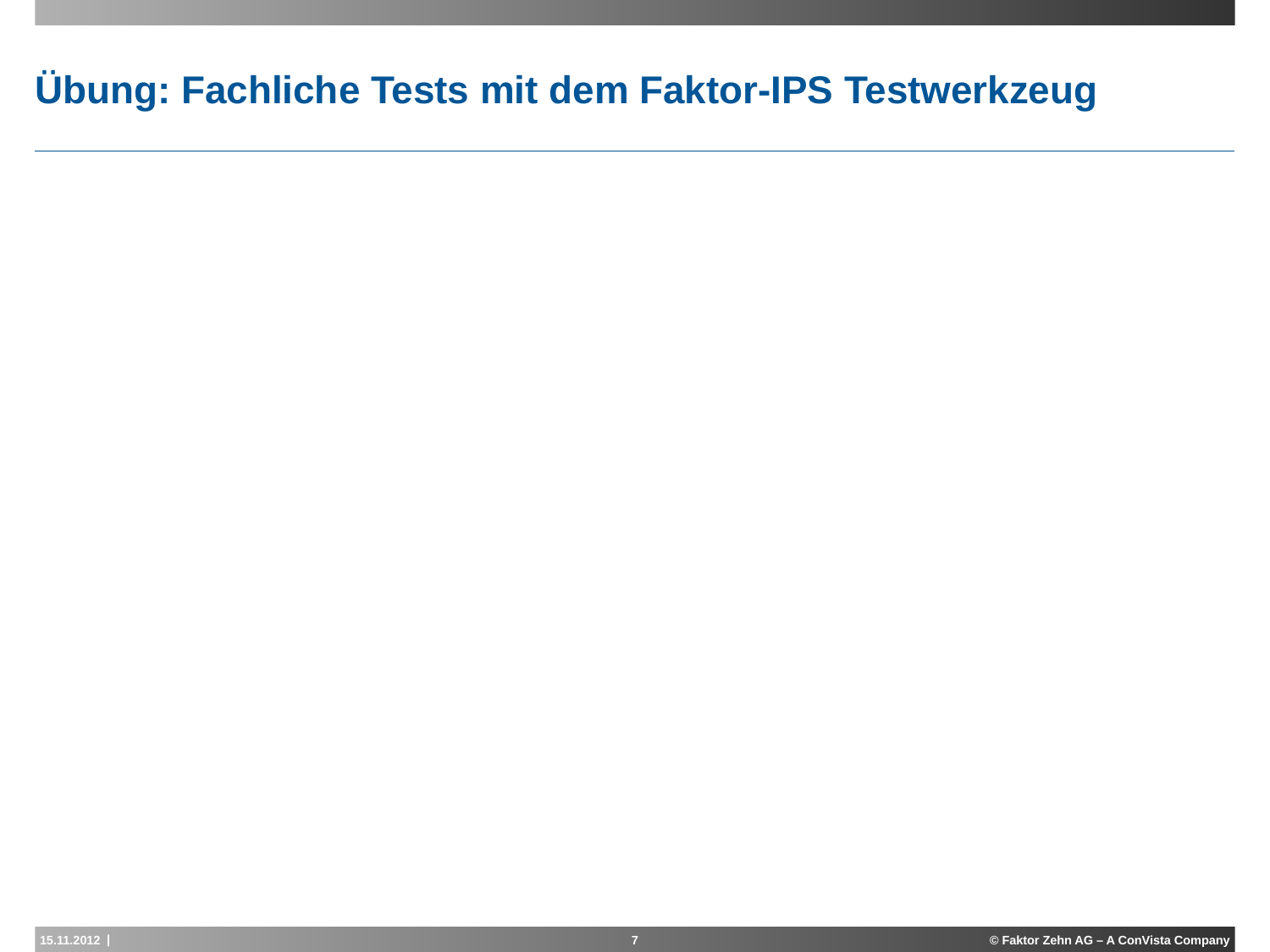

# Übung: Fachliche Tests mit dem Faktor-IPS Testwerkzeug
15.11.2012
7